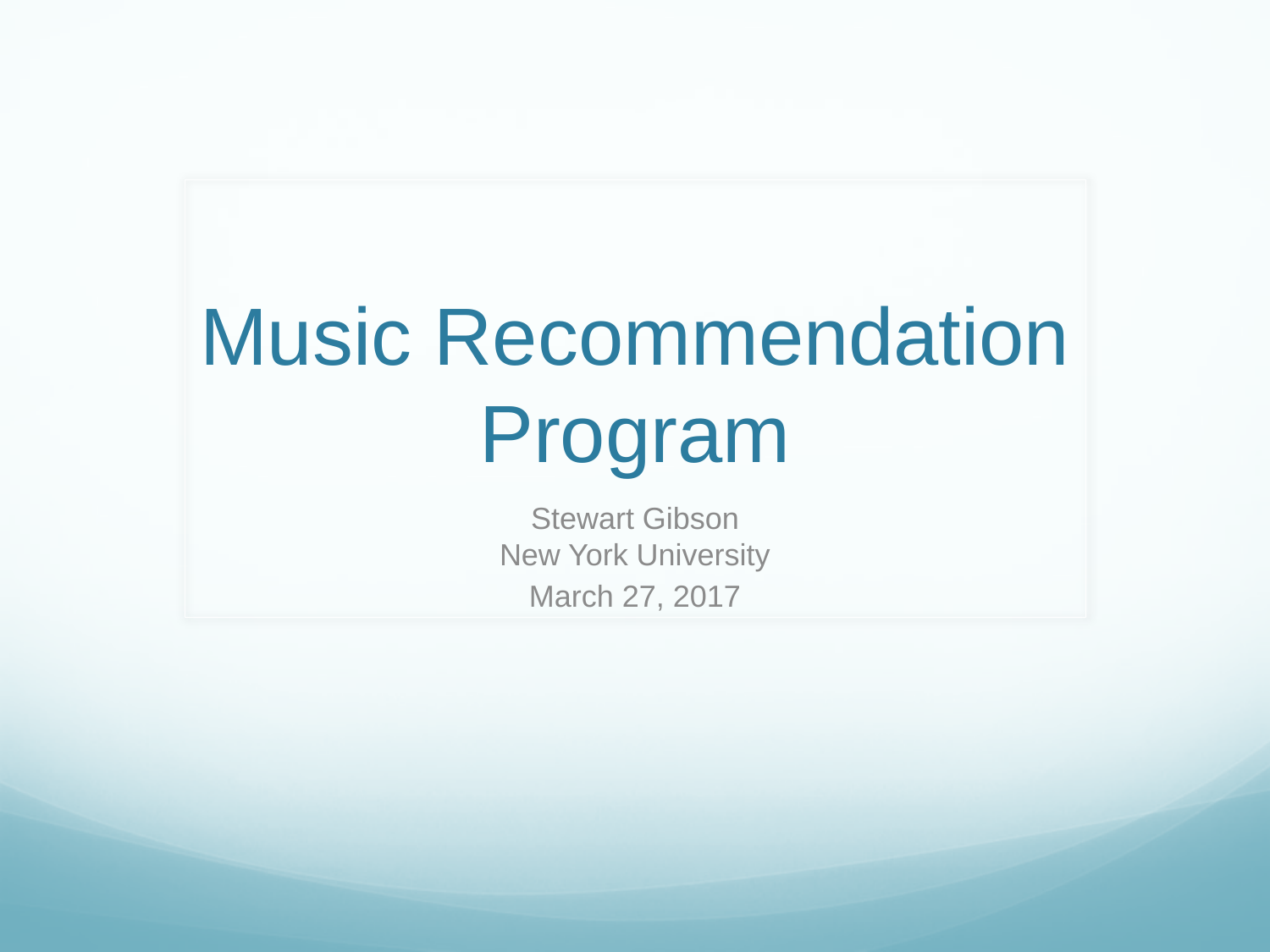

# Music Recommendation Program
Stewart Gibson
New York University
March 27, 2017